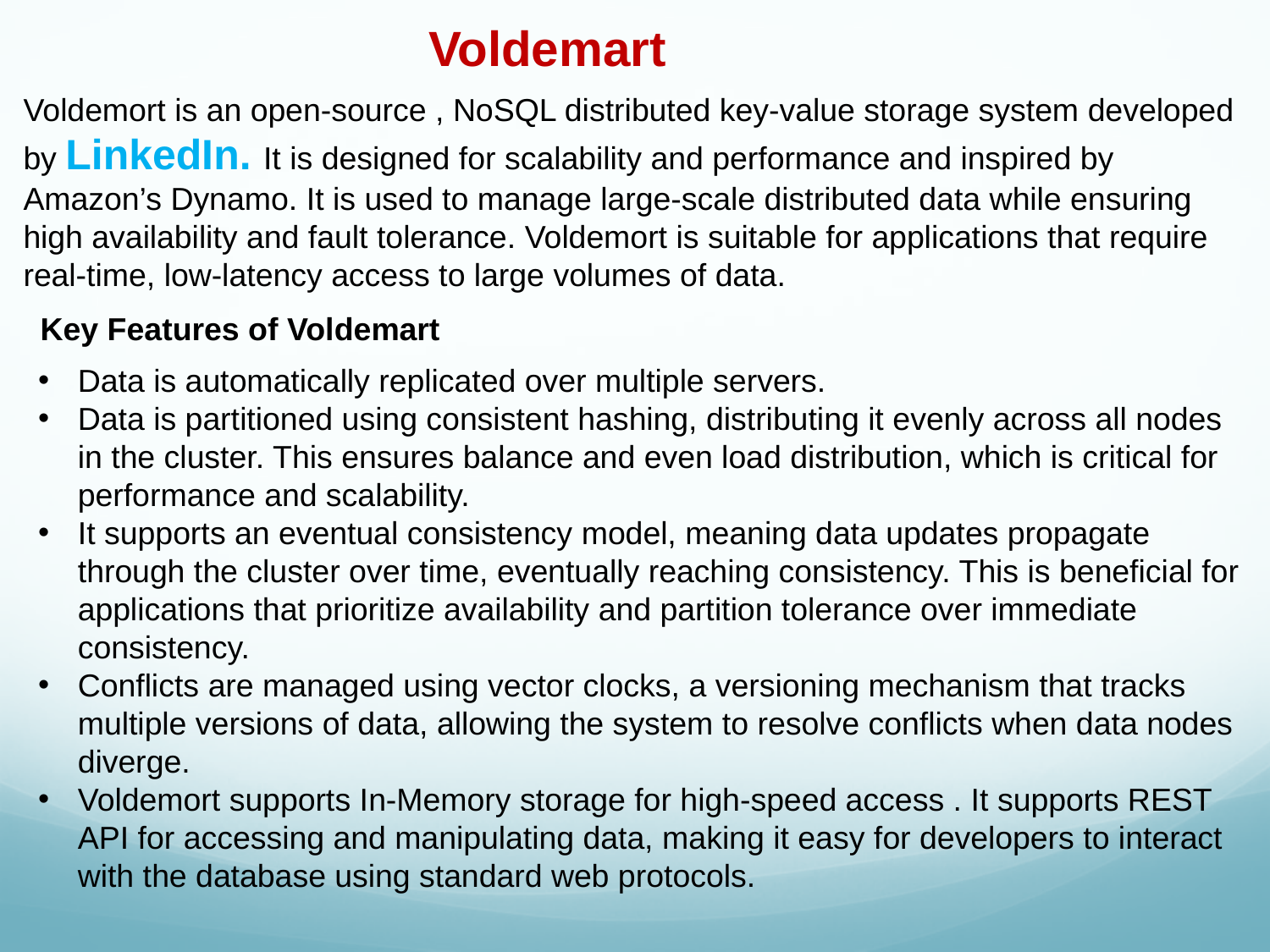

Voldemart
Voldemort is an open-source , NoSQL distributed key-value storage system developed by LinkedIn. It is designed for scalability and performance and inspired by Amazon’s Dynamo. It is used to manage large-scale distributed data while ensuring high availability and fault tolerance. Voldemort is suitable for applications that require real-time, low-latency access to large volumes of data.
Key Features of Voldemart
Data is automatically replicated over multiple servers.
Data is partitioned using consistent hashing, distributing it evenly across all nodes in the cluster. This ensures balance and even load distribution, which is critical for performance and scalability.
It supports an eventual consistency model, meaning data updates propagate through the cluster over time, eventually reaching consistency. This is beneficial for applications that prioritize availability and partition tolerance over immediate consistency.
Conflicts are managed using vector clocks, a versioning mechanism that tracks multiple versions of data, allowing the system to resolve conflicts when data nodes diverge.
Voldemort supports In-Memory storage for high-speed access . It supports REST API for accessing and manipulating data, making it easy for developers to interact with the database using standard web protocols.